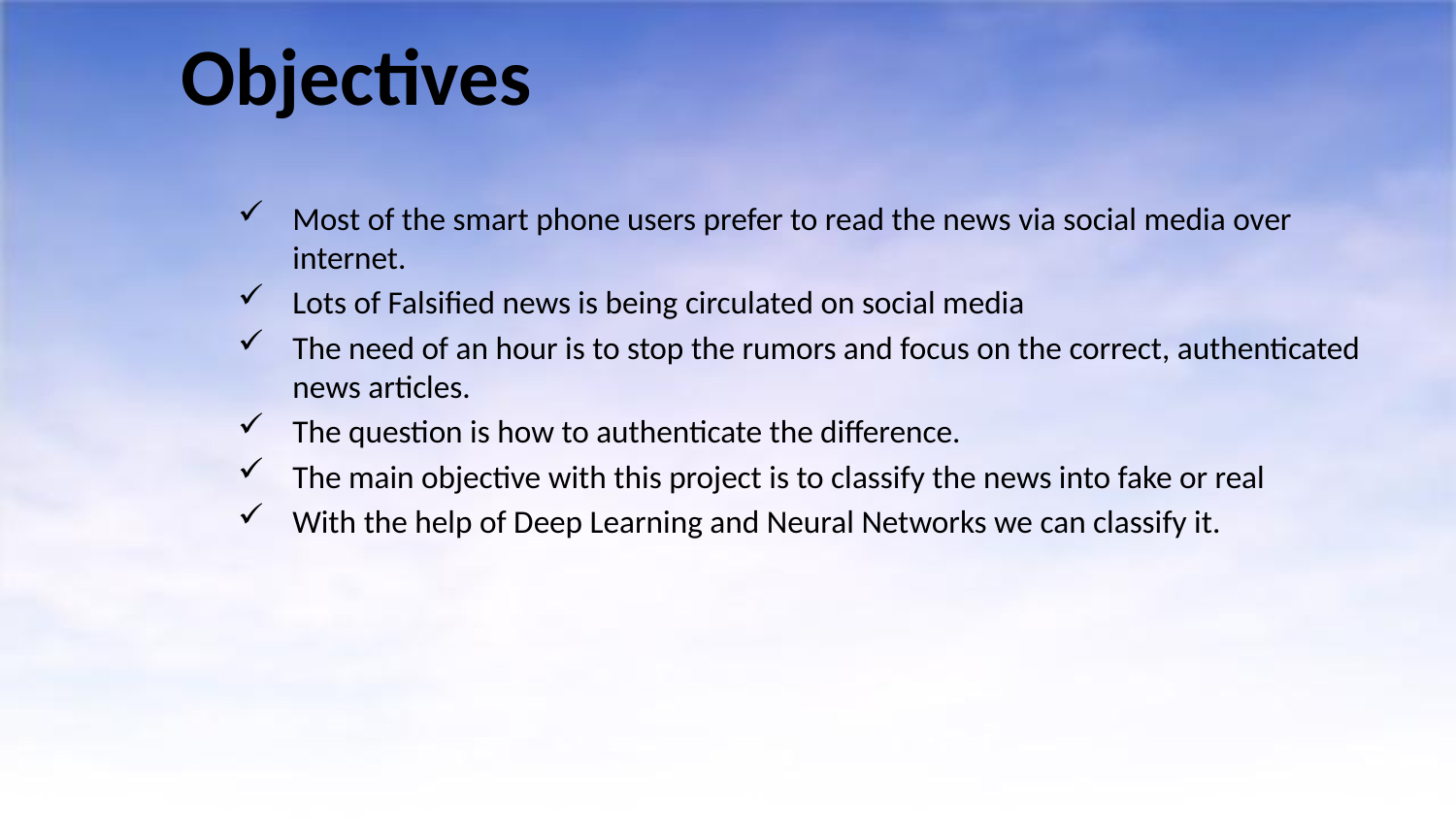

# Objectives
Most of the smart phone users prefer to read the news via social media over internet.
Lots of Falsified news is being circulated on social media
The need of an hour is to stop the rumors and focus on the correct, authenticated news articles.
The question is how to authenticate the difference.
The main objective with this project is to classify the news into fake or real
With the help of Deep Learning and Neural Networks we can classify it.